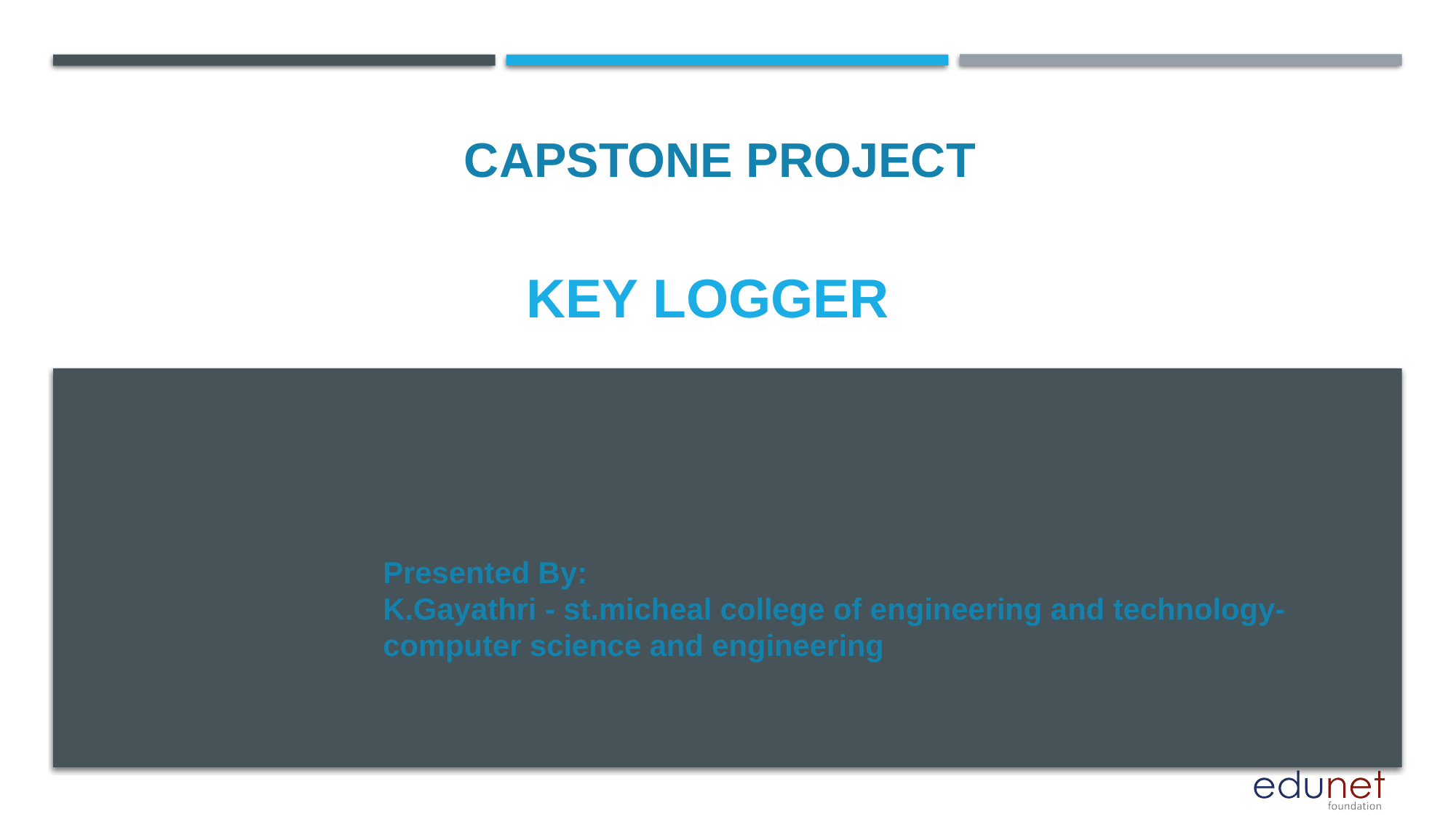

CAPSTONE PROJECT
# KEY LOGGER
Presented By:
K.Gayathri - st.micheal college of engineering and technology- computer science and engineering